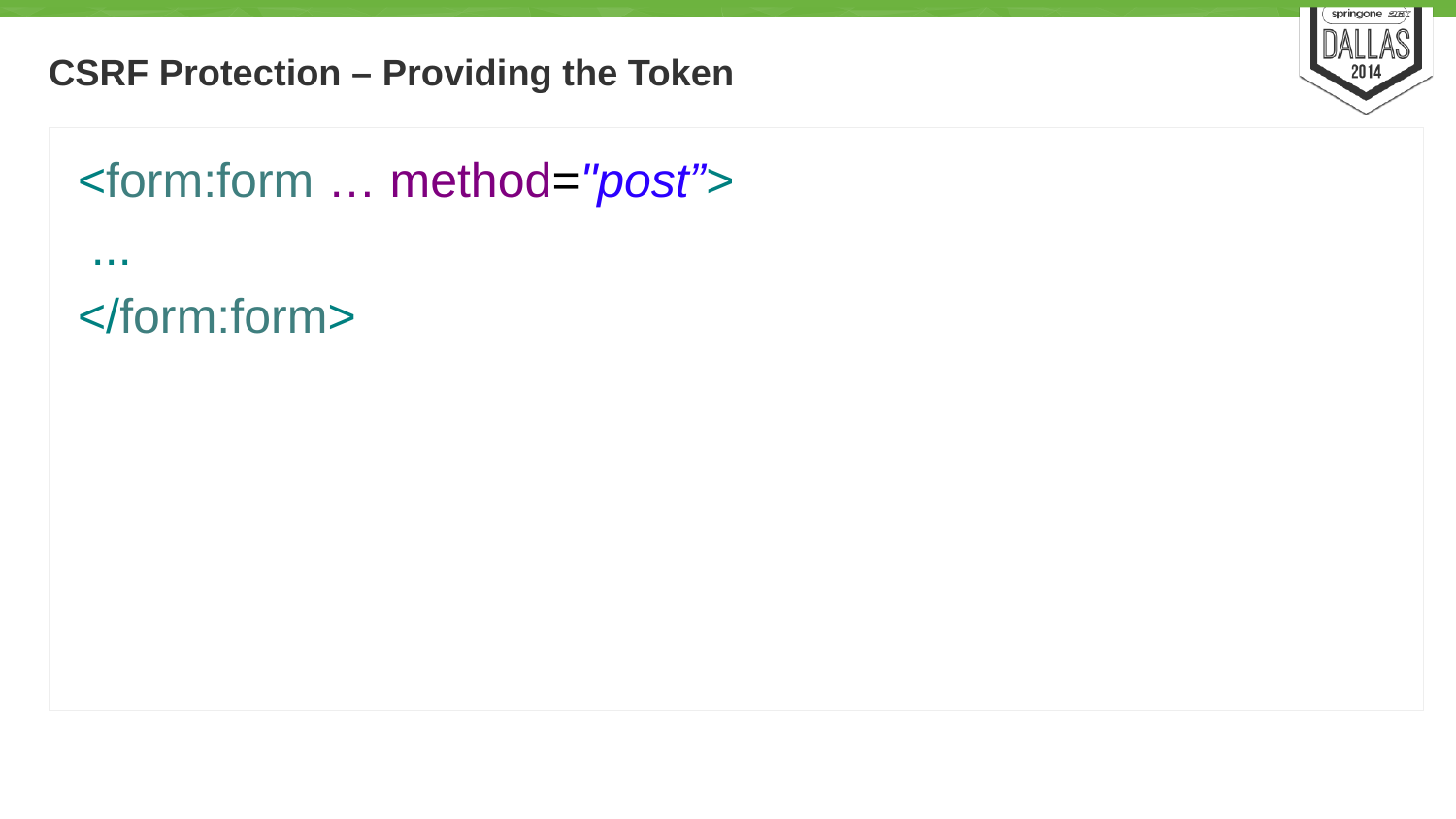

# CSRF Protection – Providing the Token
<form:form … method="post”>
 ...
</form:form>